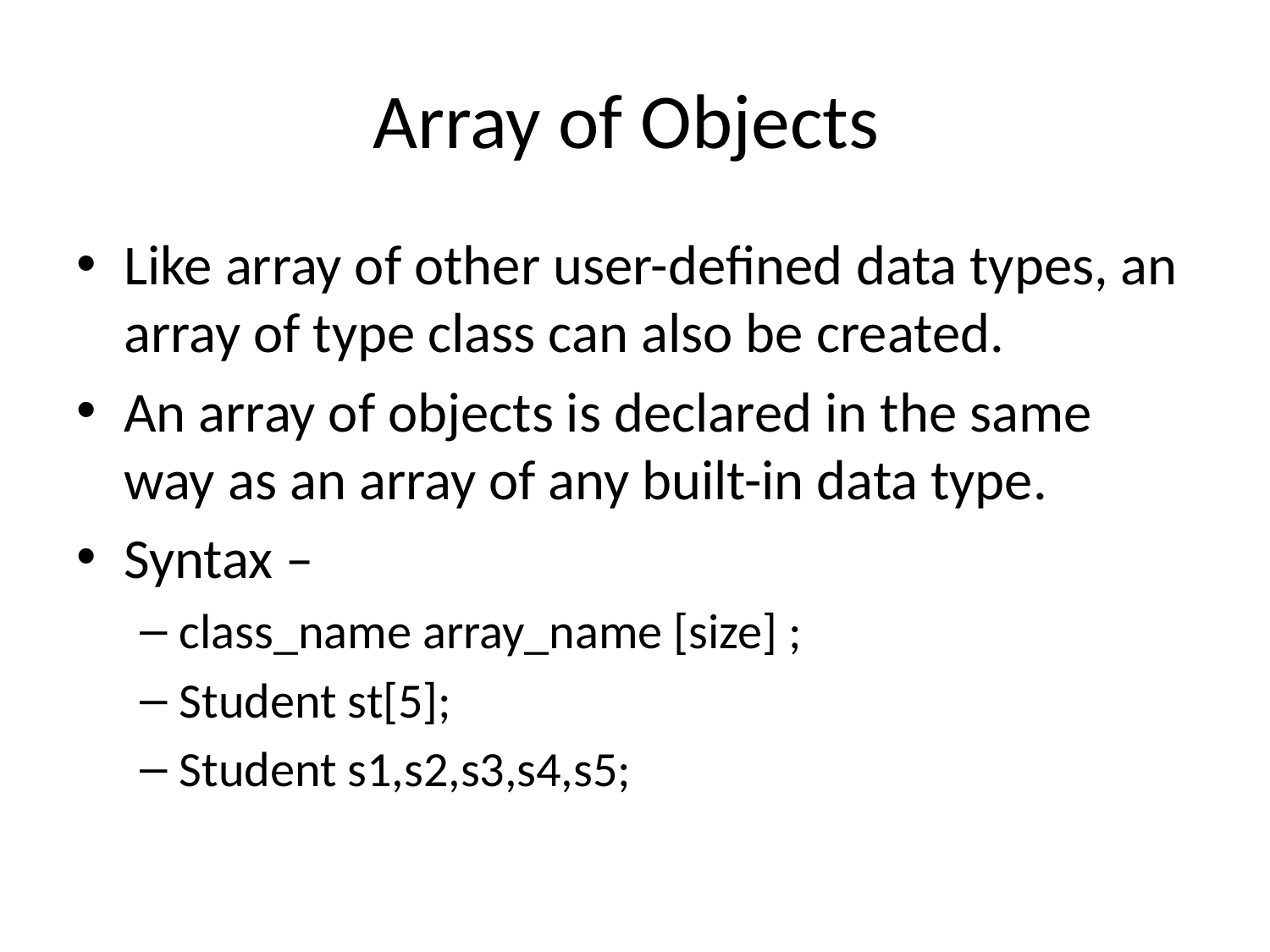

# Array of Objects
Like array of other user-defined data types, an array of type class can also be created.
An array of objects is declared in the same way as an array of any built-in data type.
Syntax –
class_name array_name [size] ;
Student st[5];
Student s1,s2,s3,s4,s5;